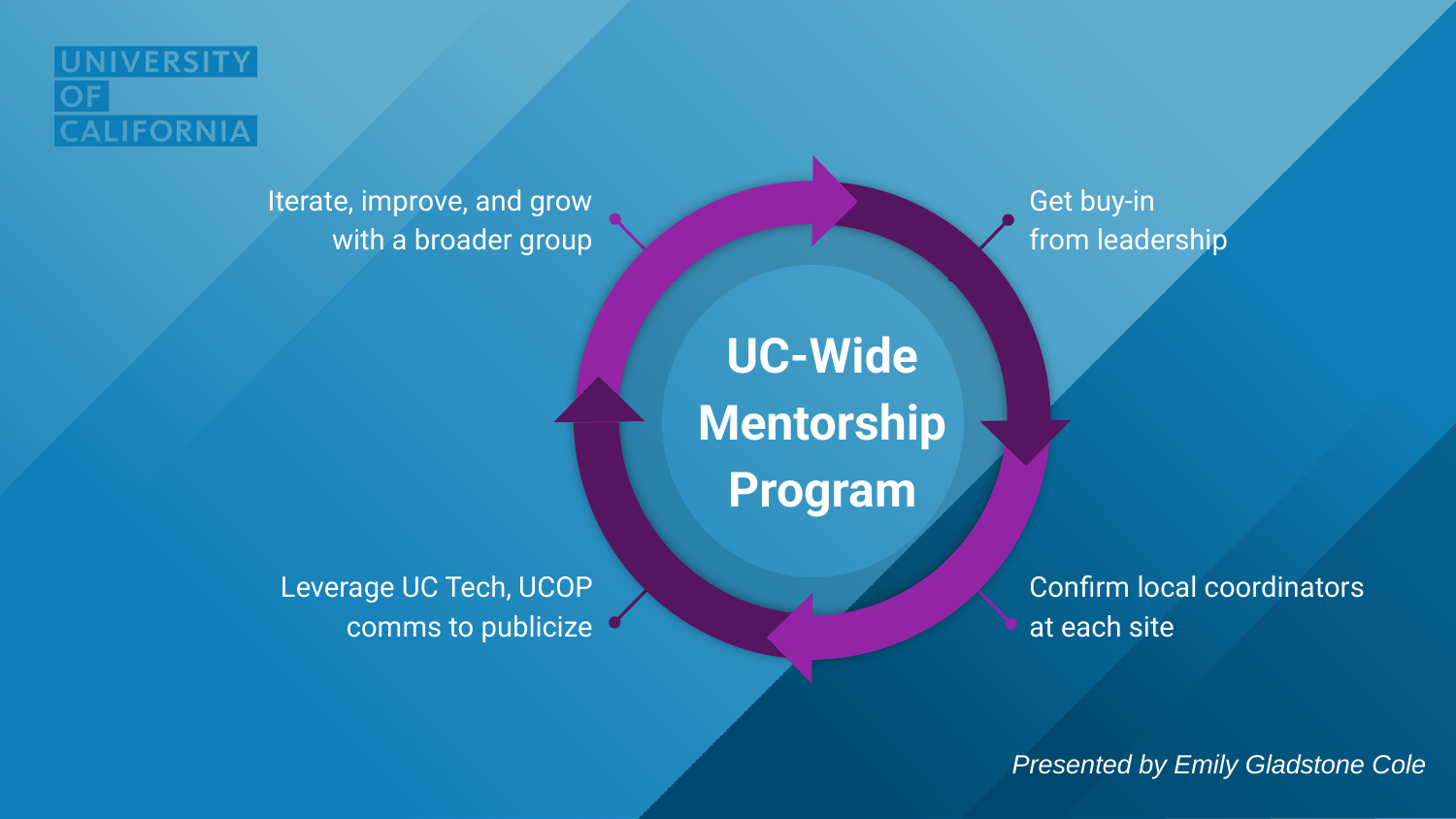

Iterate, improve, and grow with a broader group
Get buy-in
from leadership

UC-Wide Mentorship Program

Leverage UC Tech, UCOP comms to publicize
Confirm local coordinators
at each site

Presented by Emily Gladstone Cole